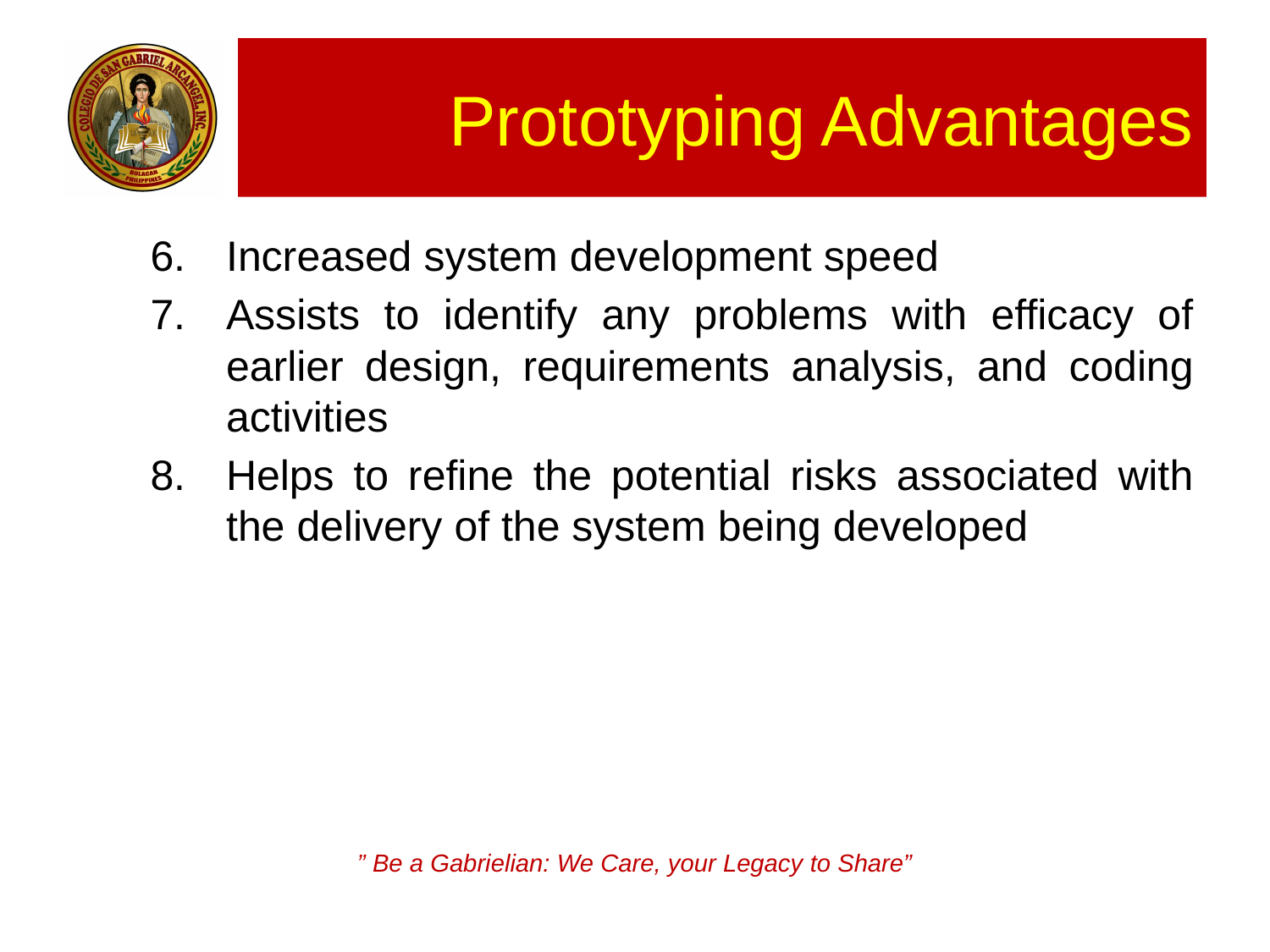

# Prototyping Advantages
Increased system development speed
Assists to identify any problems with efficacy of earlier design, requirements analysis, and coding activities
Helps to refine the potential risks associated with the delivery of the system being developed